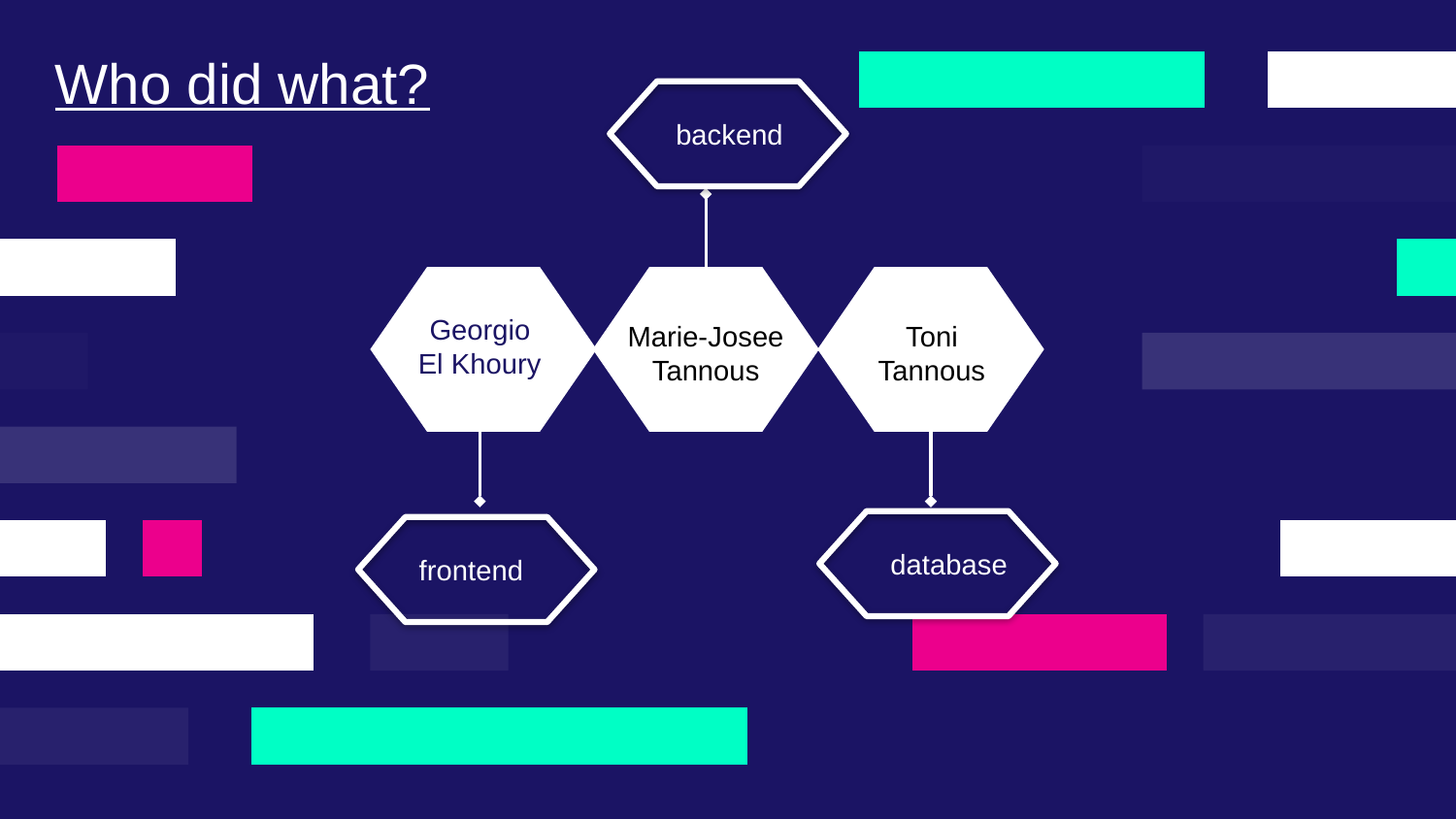

Who did what?

backend

Georgio
El Khoury
Marie-Josee
Tannous
Toni
Tannous

database
frontend